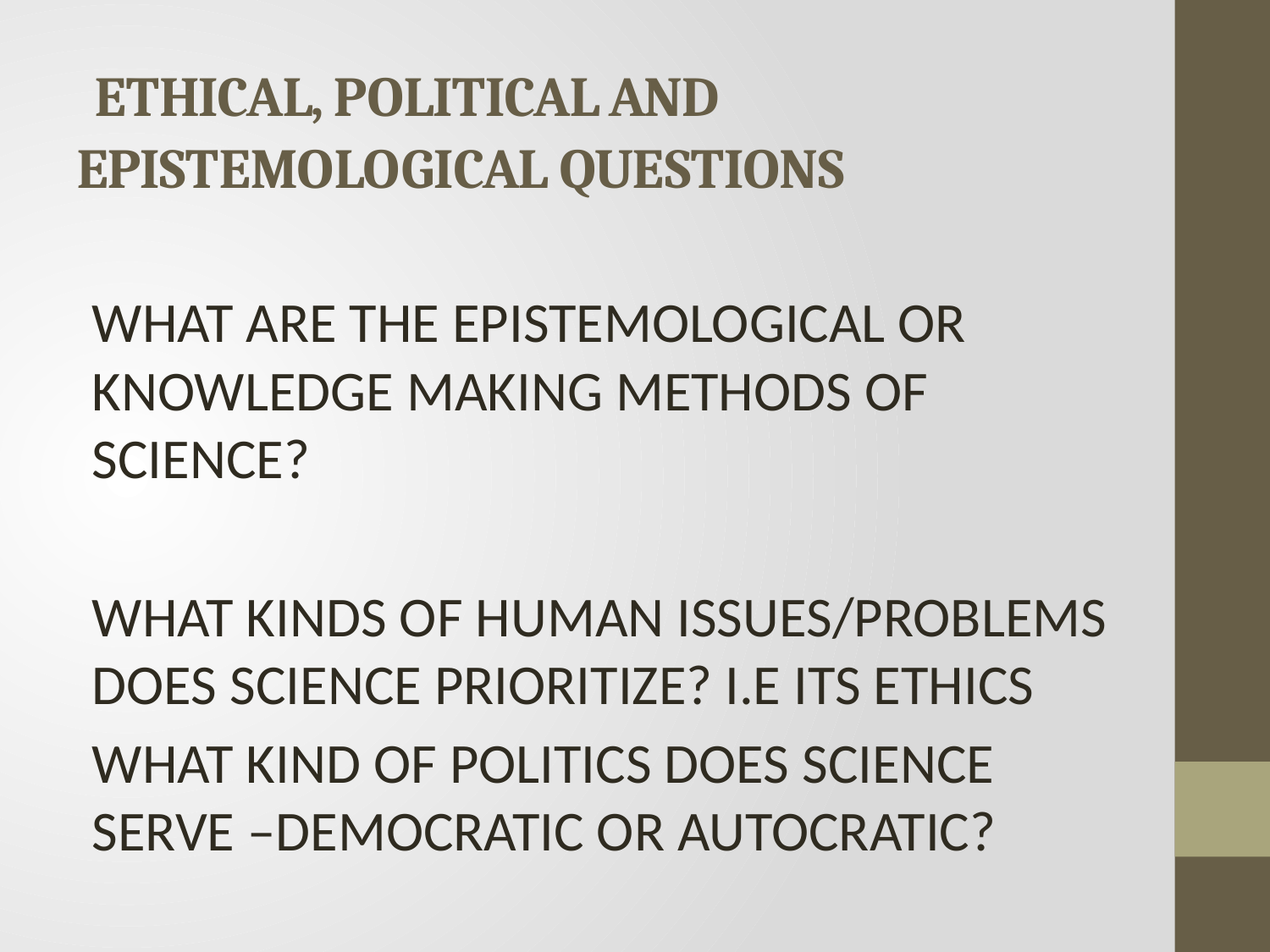

# ETHICAL, POLITICAL AND EPISTEMOLOGICAL QUESTIONS

WHAT ARE THE EPISTEMOLOGICAL OR KNOWLEDGE MAKING METHODS OF SCIENCE?

WHAT KINDS OF HUMAN ISSUES/PROBLEMS DOES SCIENCE PRIORITIZE? I.E ITS ETHICS
WHAT KIND OF POLITICS DOES SCIENCE SERVE –DEMOCRATIC OR AUTOCRATIC?